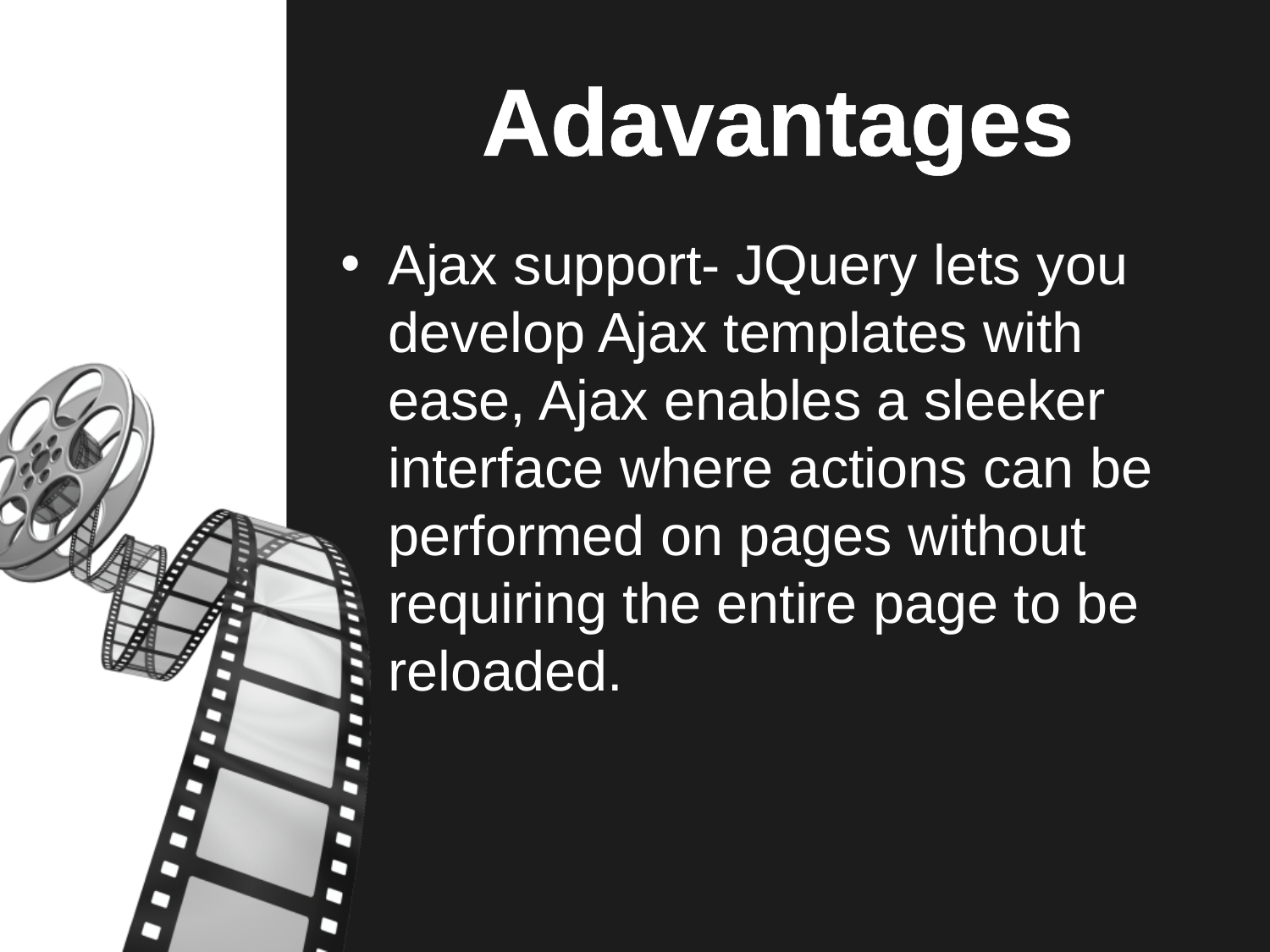

# Adavantages
Ajax support- JQuery lets you develop Ajax templates with ease, Ajax enables a sleeker interface where actions can be performed on pages without requiring the entire page to be reloaded.